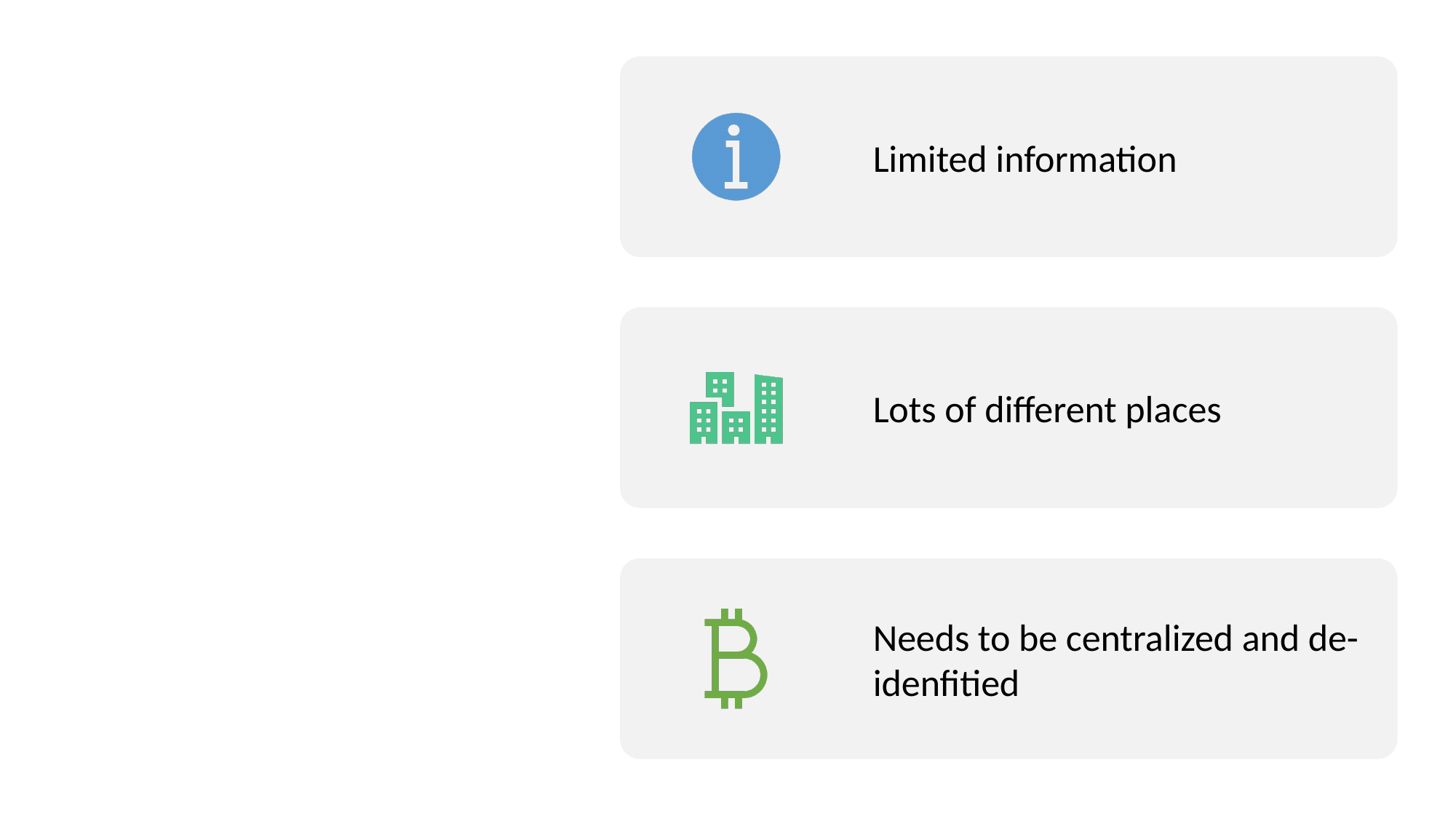

Limited information
Lots of different places
Needs to be centralized and de-idenfitied
# Current situation